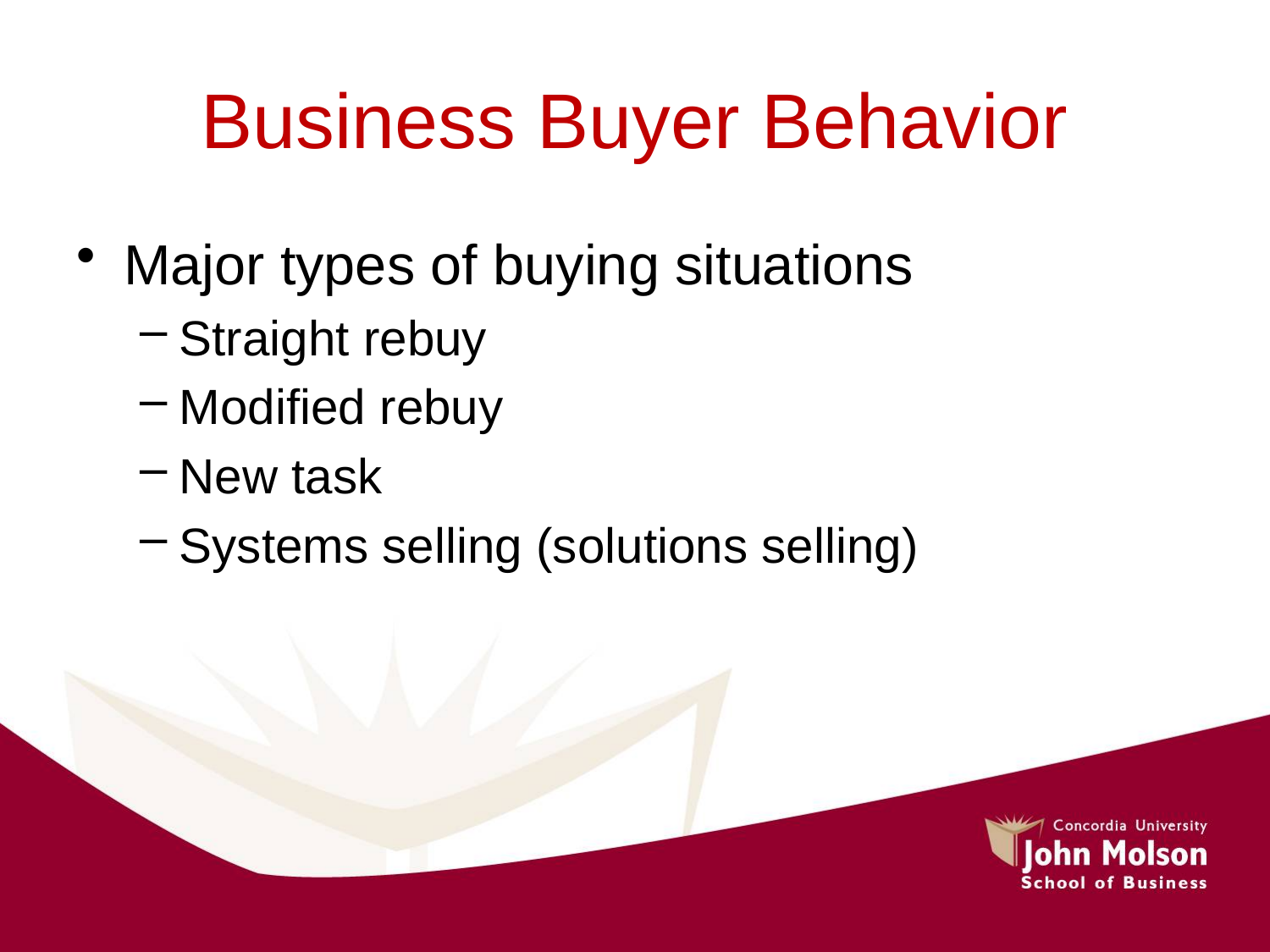

# Business Buyer Behavior
Major types of buying situations
Straight rebuy
Modified rebuy
New task
Systems selling (solutions selling)